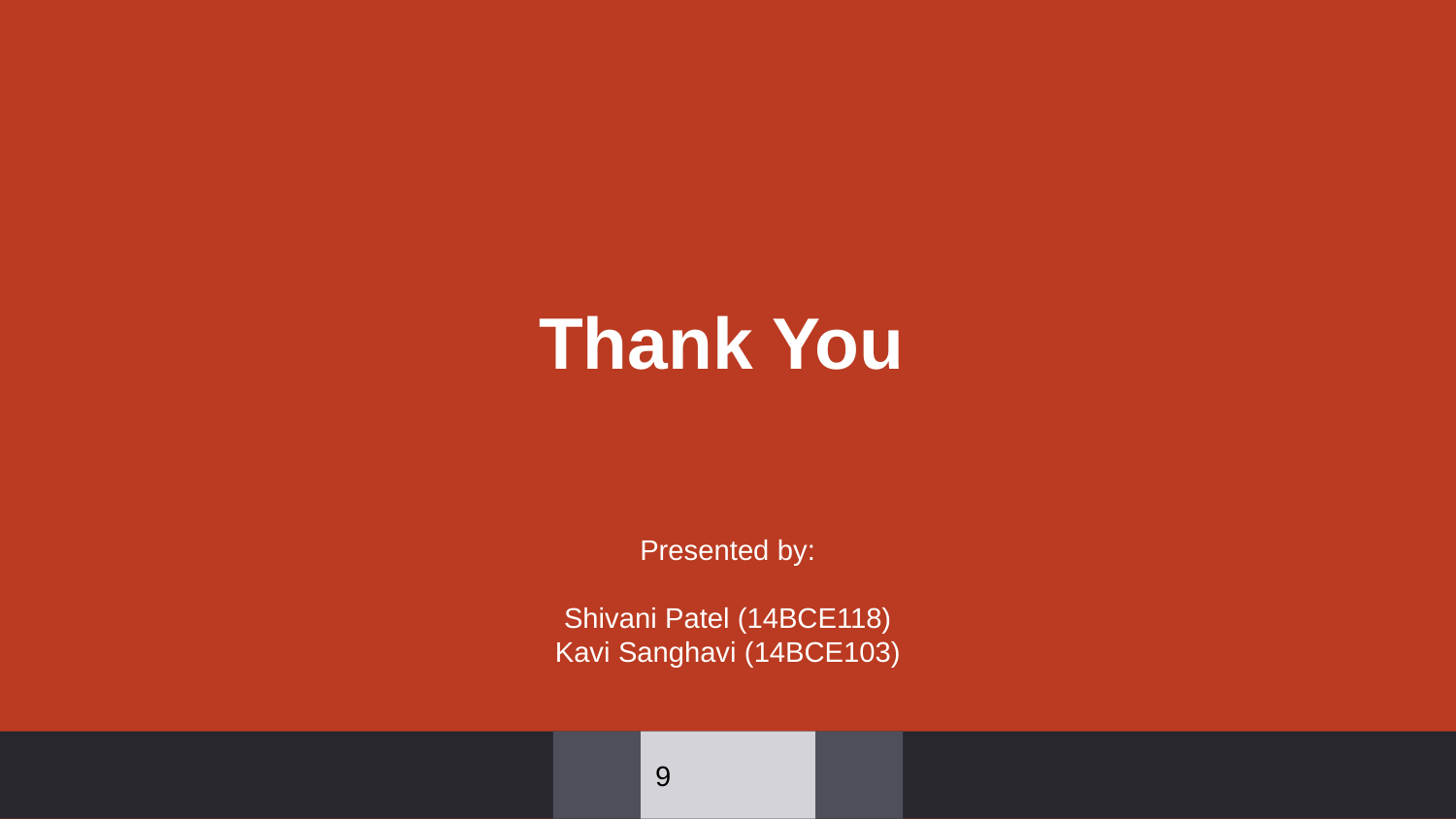

Thank You
Presented by:

Shivani Patel (14BCE118)
Kavi Sanghavi (14BCE103)
9